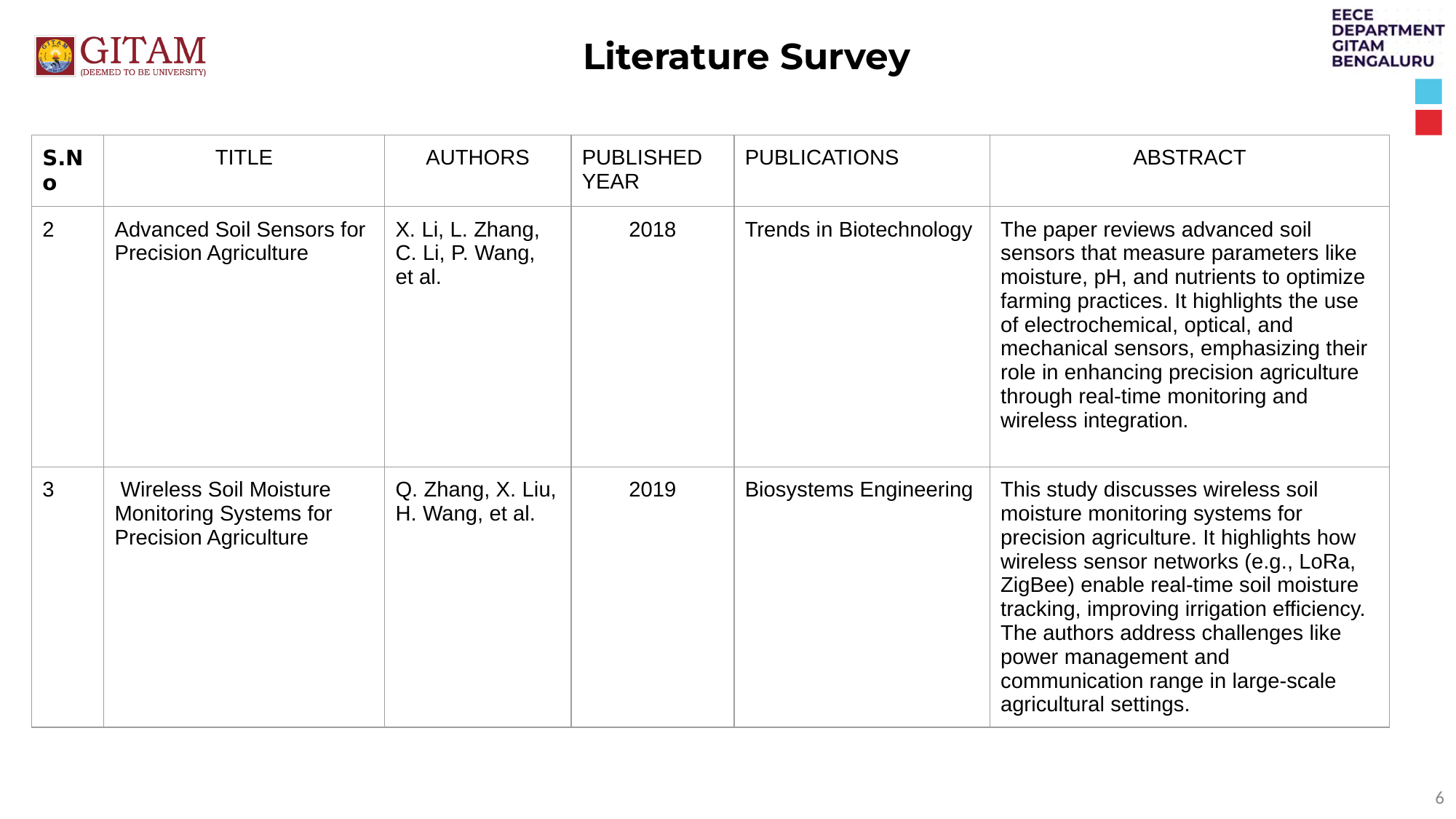

Literature Survey
| S.No | TITLE | AUTHORS | PUBLISHED YEAR | PUBLICATIONS | ABSTRACT |
| --- | --- | --- | --- | --- | --- |
| 2 | Advanced Soil Sensors for Precision Agriculture | X. Li, L. Zhang, C. Li, P. Wang, et al. | 2018 | Trends in Biotechnology | The paper reviews advanced soil sensors that measure parameters like moisture, pH, and nutrients to optimize farming practices. It highlights the use of electrochemical, optical, and mechanical sensors, emphasizing their role in enhancing precision agriculture through real-time monitoring and wireless integration. |
| 3 | Wireless Soil Moisture Monitoring Systems for Precision Agriculture | Q. Zhang, X. Liu, H. Wang, et al. | 2019 | Biosystems Engineering | This study discusses wireless soil moisture monitoring systems for precision agriculture. It highlights how wireless sensor networks (e.g., LoRa, ZigBee) enable real-time soil moisture tracking, improving irrigation efficiency. The authors address challenges like power management and communication range in large-scale agricultural settings. |
6